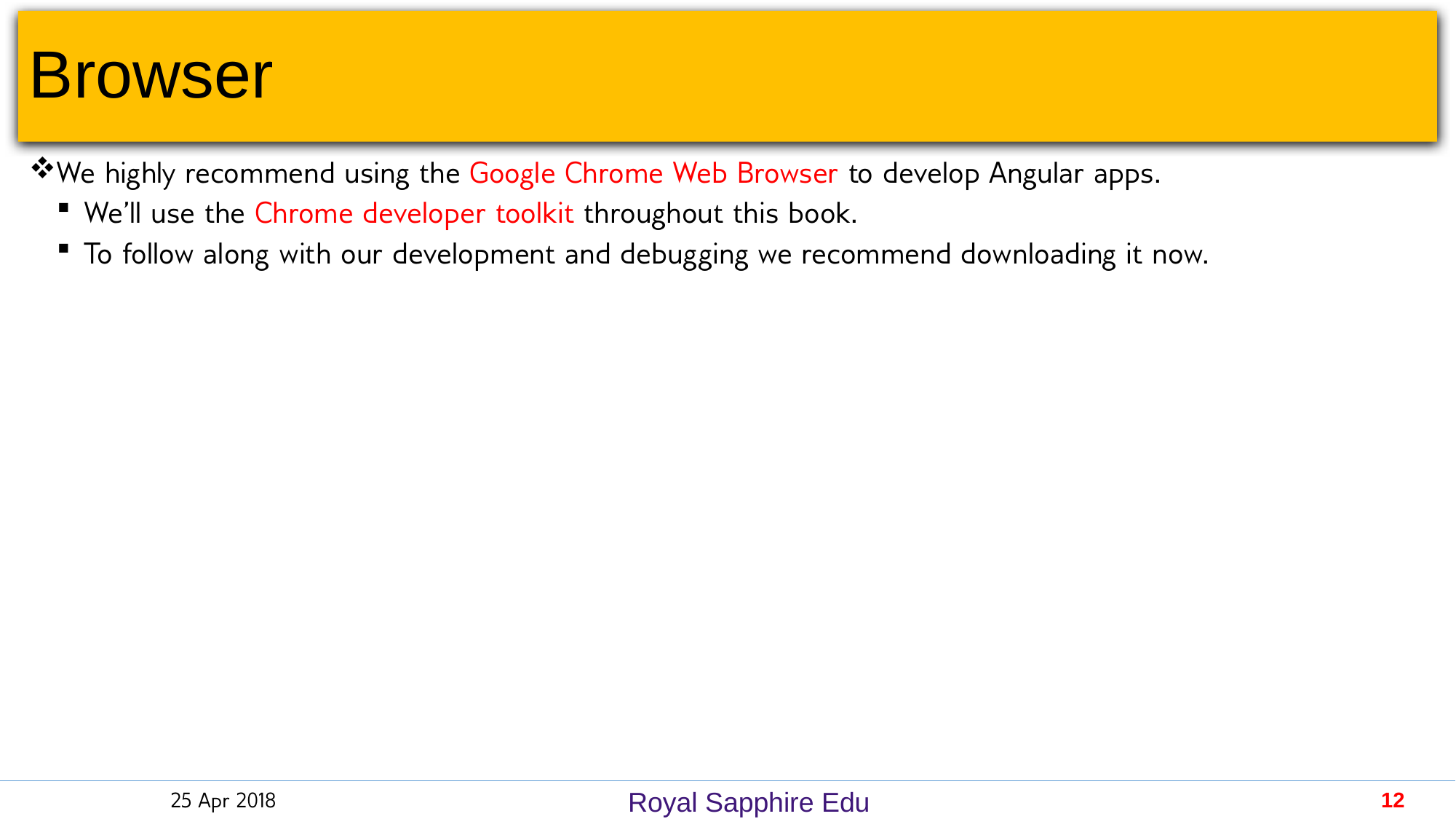

# Browser
We highly recommend using the Google Chrome Web Browser to develop Angular apps.
We’ll use the Chrome developer toolkit throughout this book.
To follow along with our development and debugging we recommend downloading it now.
25 Apr 2018
12